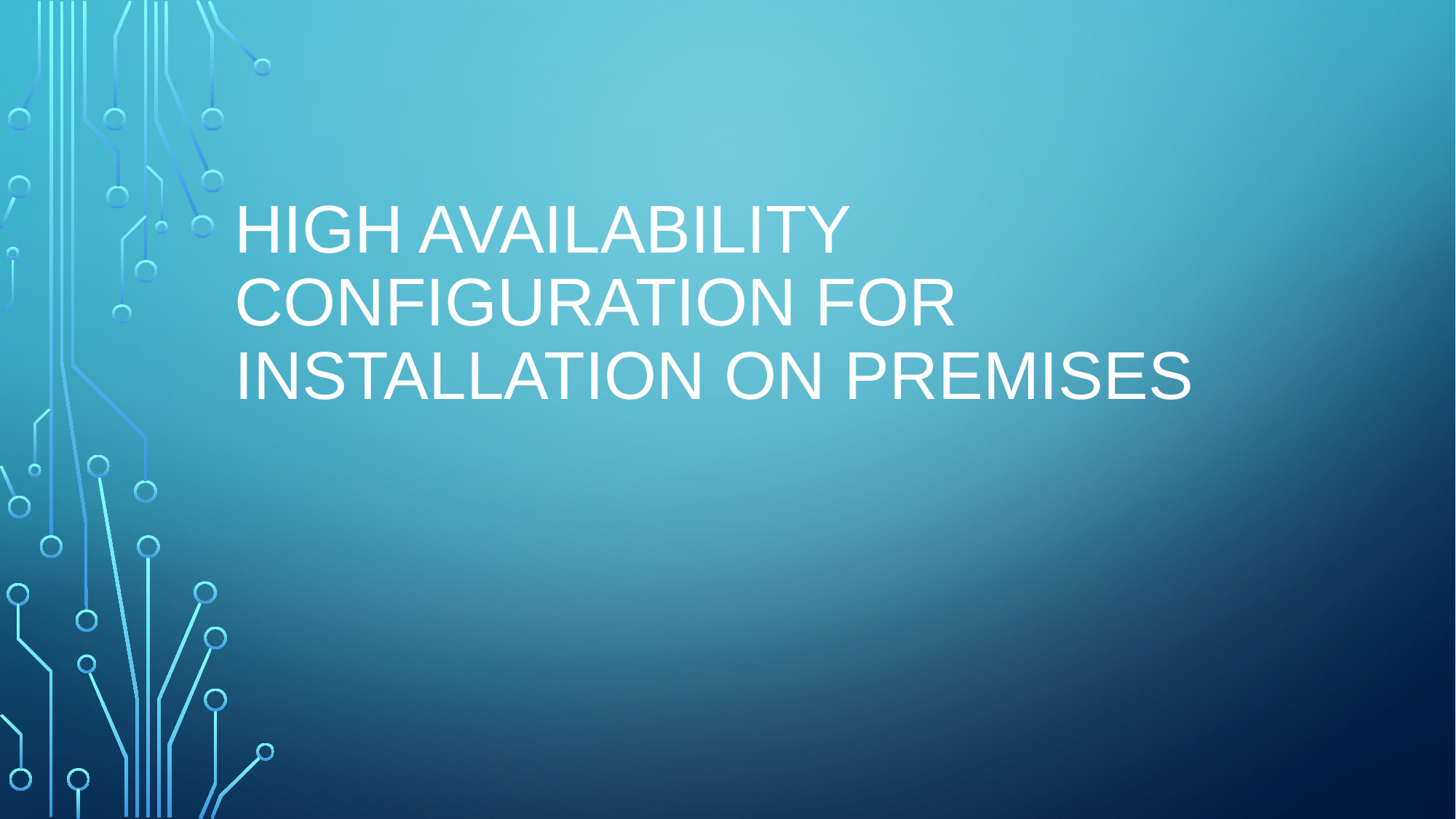

# high availability configuration for installation on premises